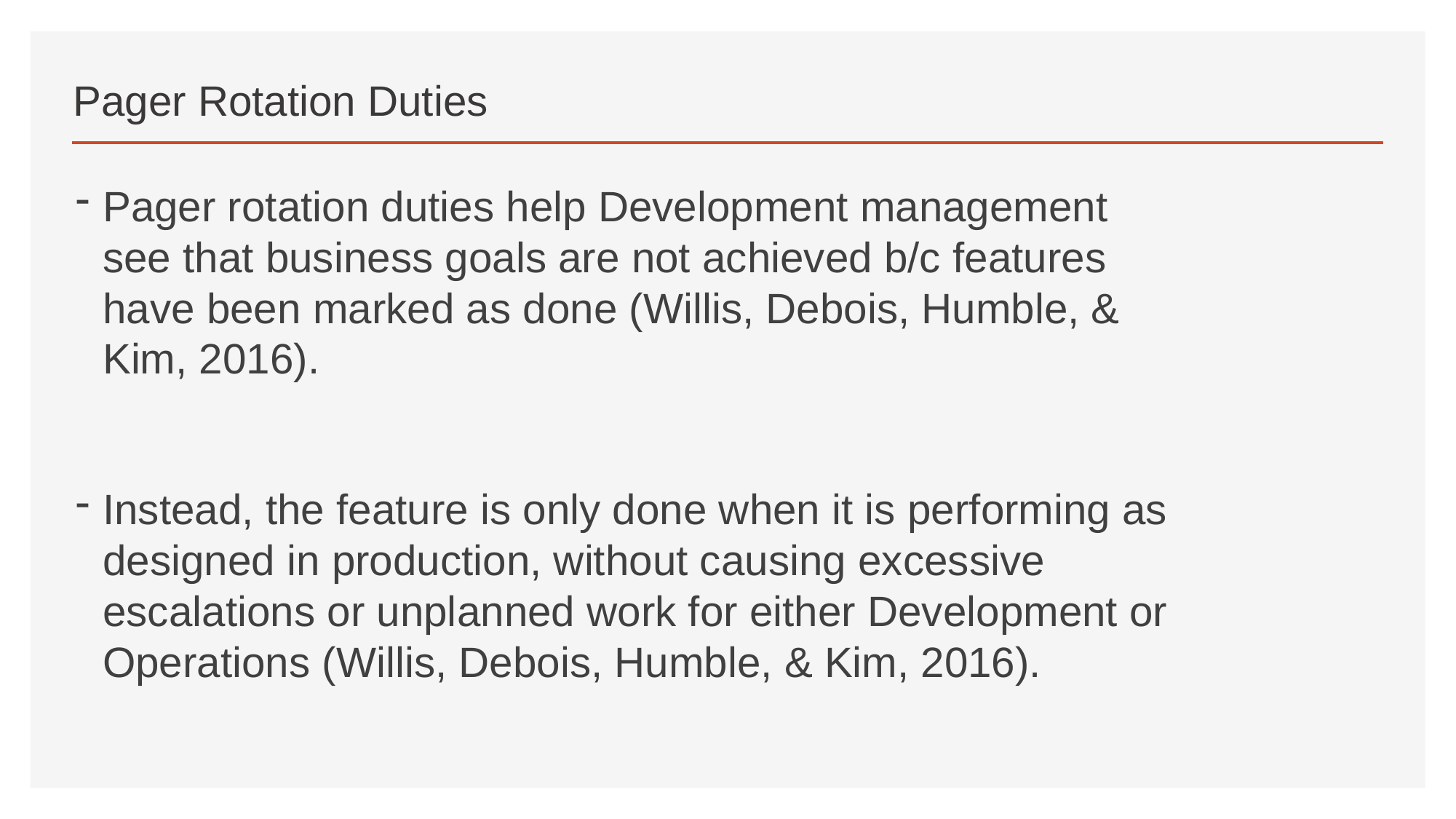

# Pager Rotation Duties
Pager rotation duties help Development management see that business goals are not achieved b/c features have been marked as done (Willis, Debois, Humble, & Kim, 2016).

Instead, the feature is only done when it is performing as designed in production, without causing excessive escalations or unplanned work for either Development or Operations (Willis, Debois, Humble, & Kim, 2016).